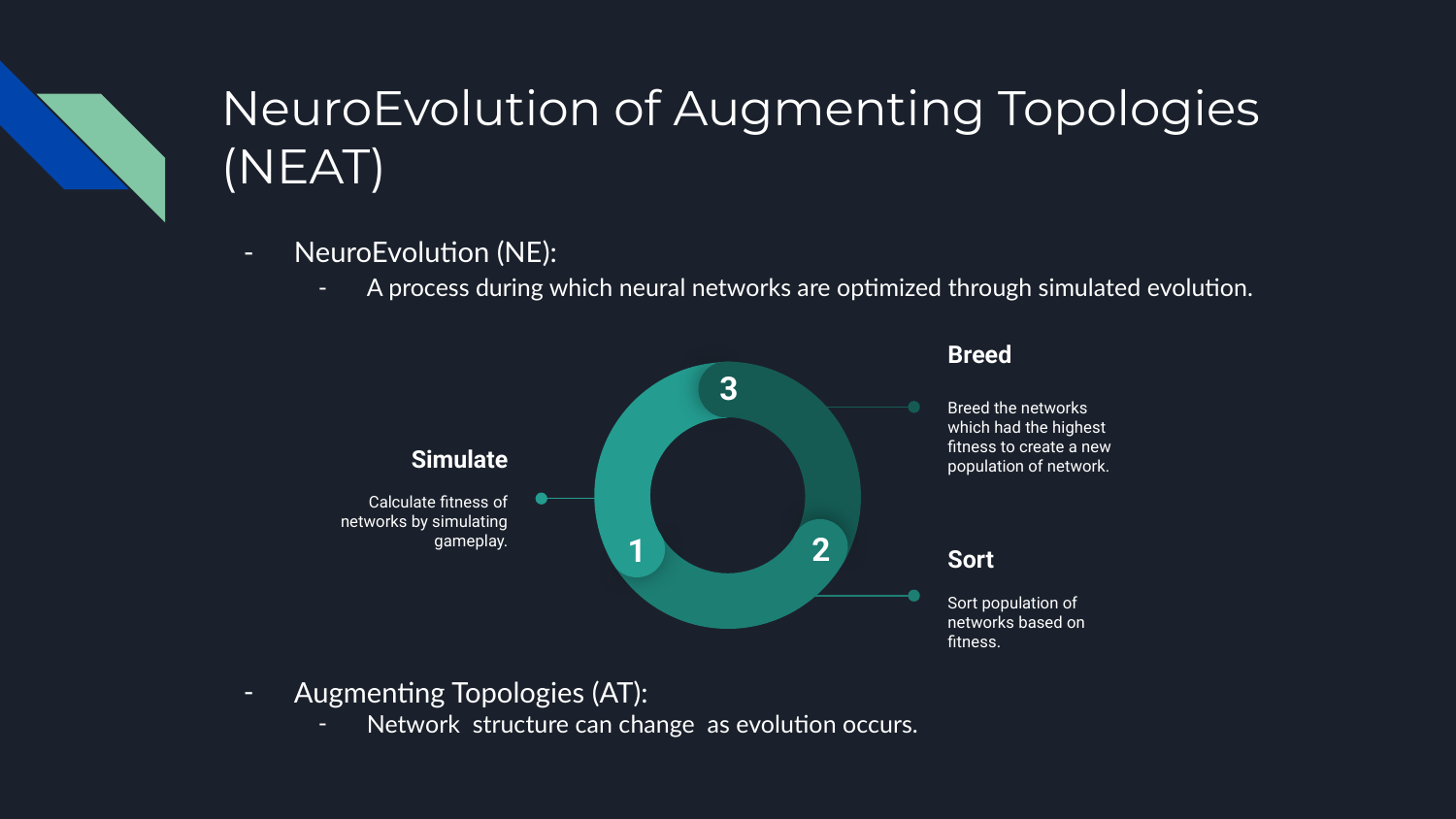

# NeuroEvolution of Augmenting Topologies (NEAT)
NeuroEvolution (NE):
A process during which neural networks are optimized through simulated evolution.
3

2
1

Breed

Breed the networks which had the highest fitness to create a new population of network.
Simulate

Calculate fitness of networks by simulating gameplay.
Sort

Sort population of networks based on fitness.
Augmenting Topologies (AT):
Network  structure can change  as evolution occurs.